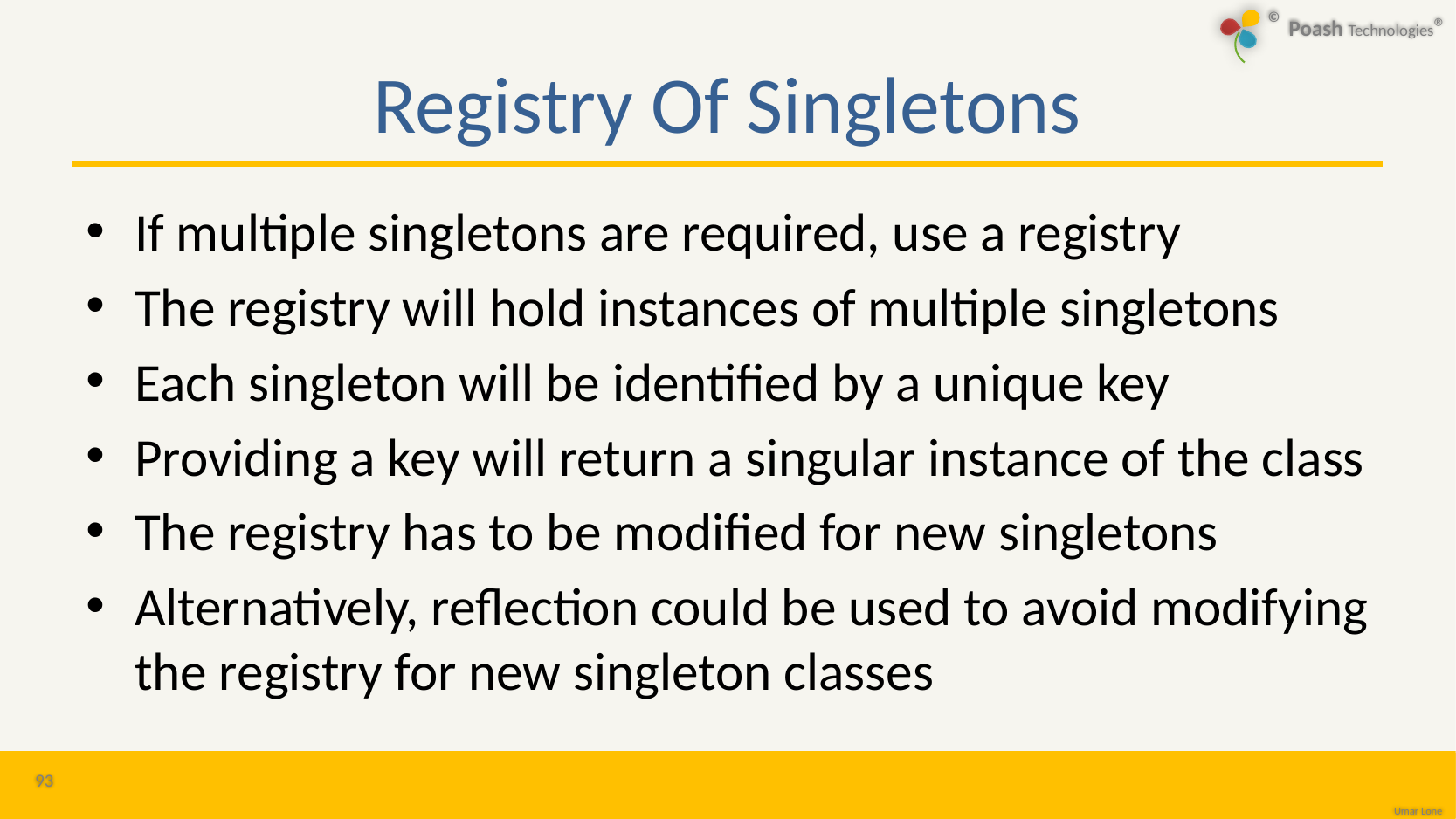

# Registry Of Singletons
If multiple singletons are required, use a registry
The registry will hold instances of multiple singletons
Each singleton will be identified by a unique key
Providing a key will return a singular instance of the class
The registry has to be modified for new singletons
Alternatively, reflection could be used to avoid modifying the registry for new singleton classes
93